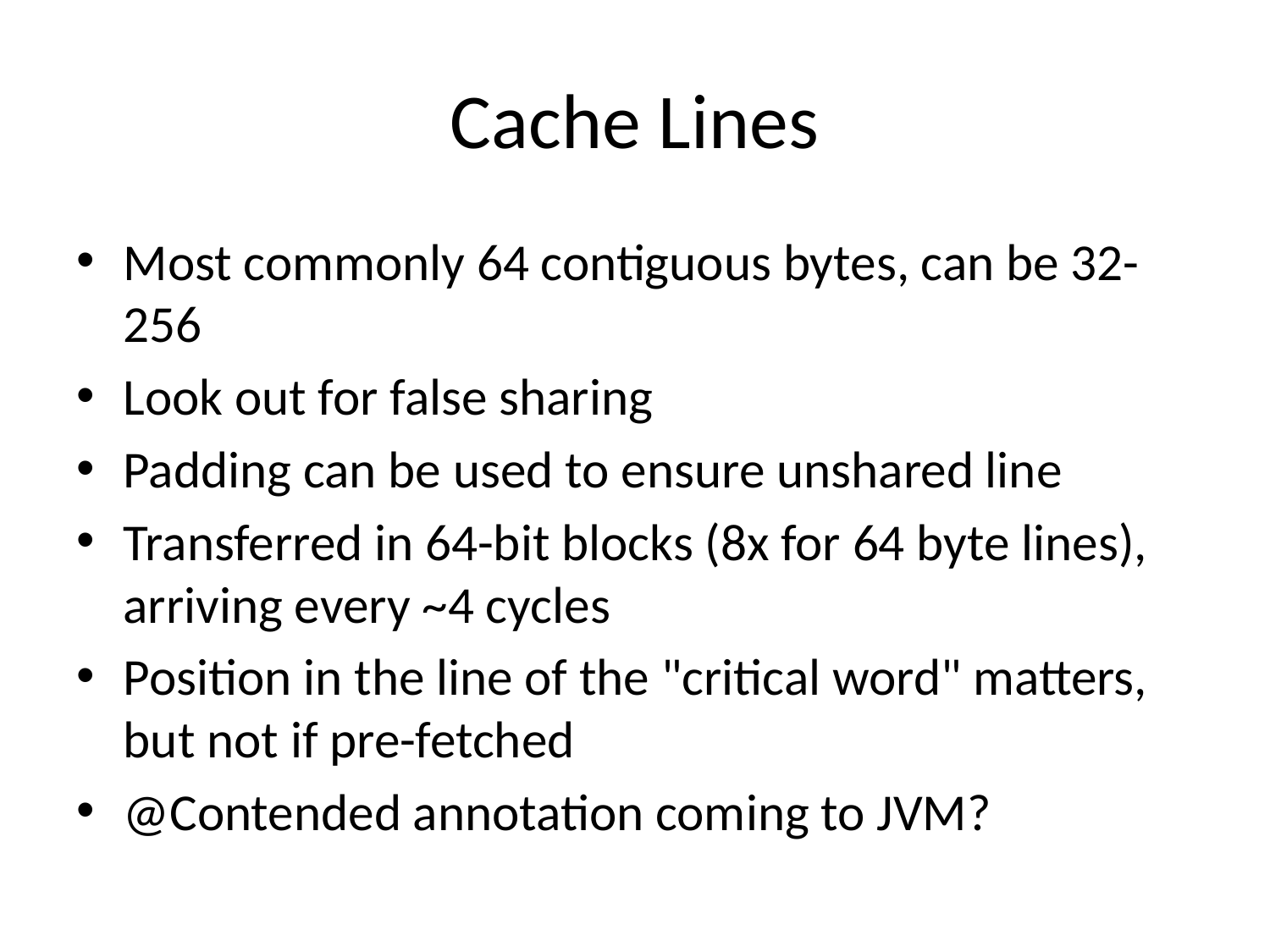

# Cache Lines
Most commonly 64 contiguous bytes, can be 32-256
Look out for false sharing
Padding can be used to ensure unshared line
Transferred in 64-bit blocks (8x for 64 byte lines), arriving every ~4 cycles
Position in the line of the "critical word" matters, but not if pre-fetched
@Contended annotation coming to JVM?